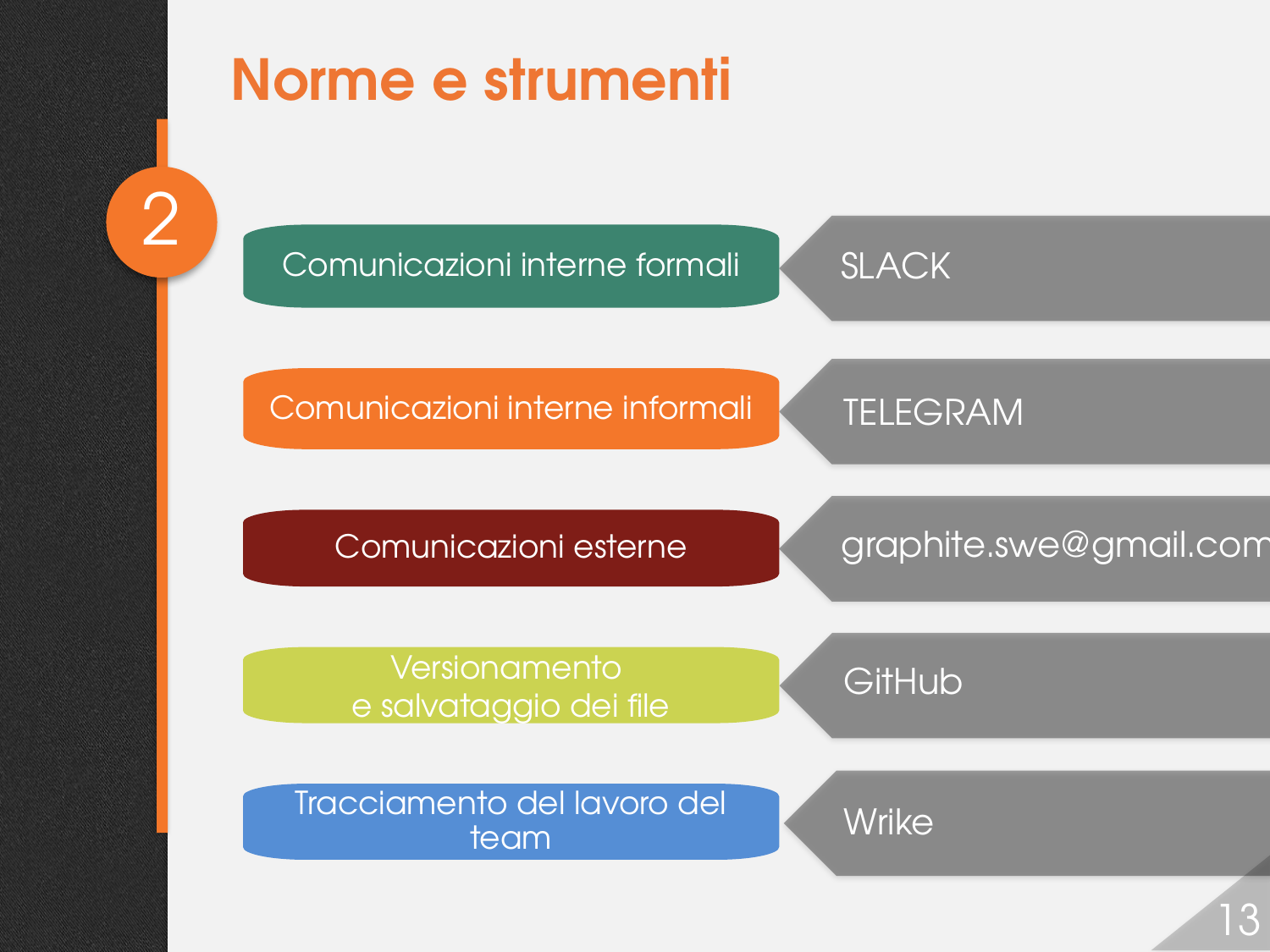

Norme e strumenti

2

Comunicazioni interne formali
SLACK

Comunicazioni interne informali
TELEGRAM

Comunicazioni esterne
graphite.swe@gmail.com

Versionamento
e salvataggio dei file
GitHub

Tracciamento del lavoro del team
Wrike

13